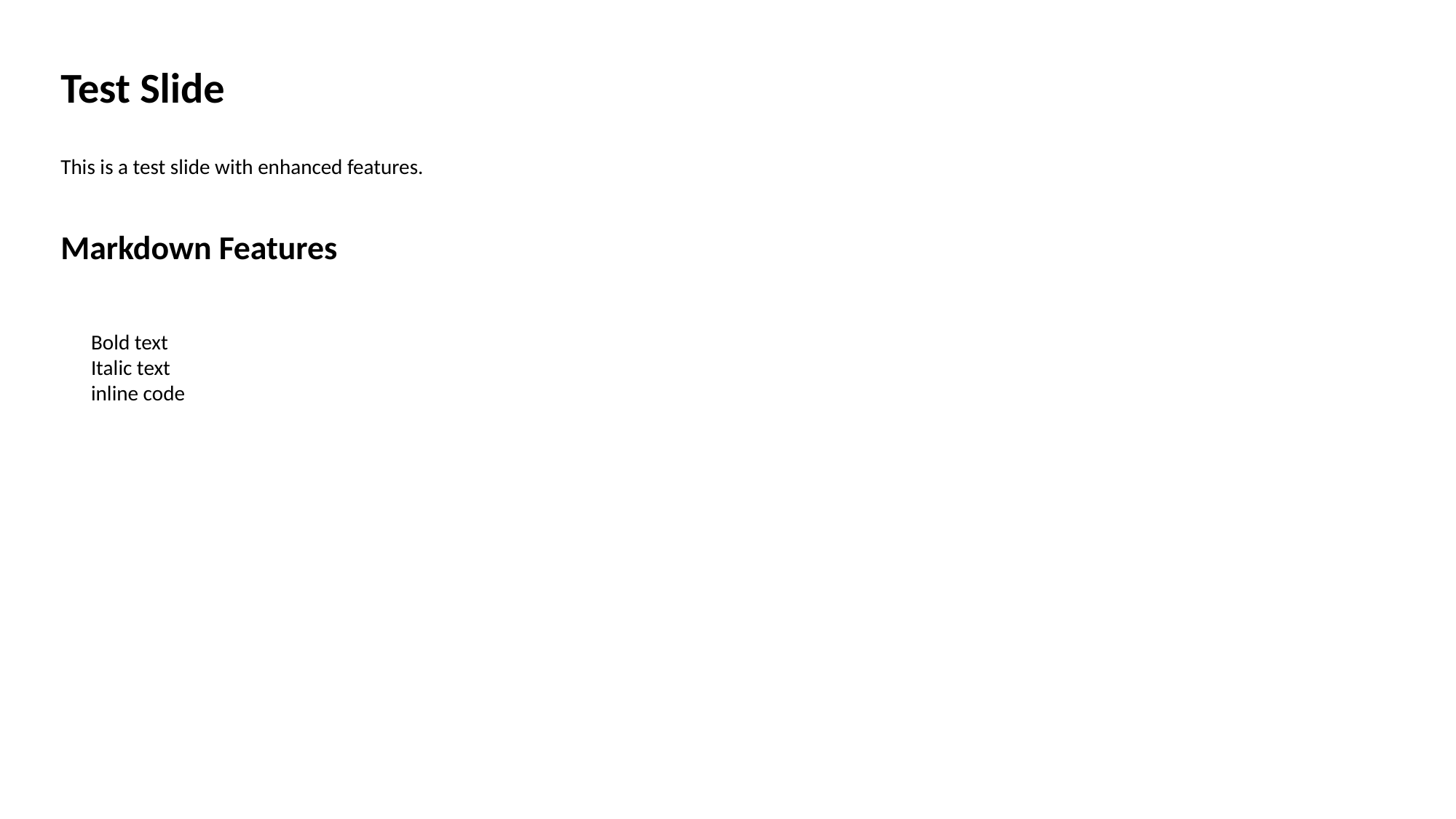

Test Slide
This is a test slide with enhanced features.
Markdown Features
Bold text
Italic text
inline code